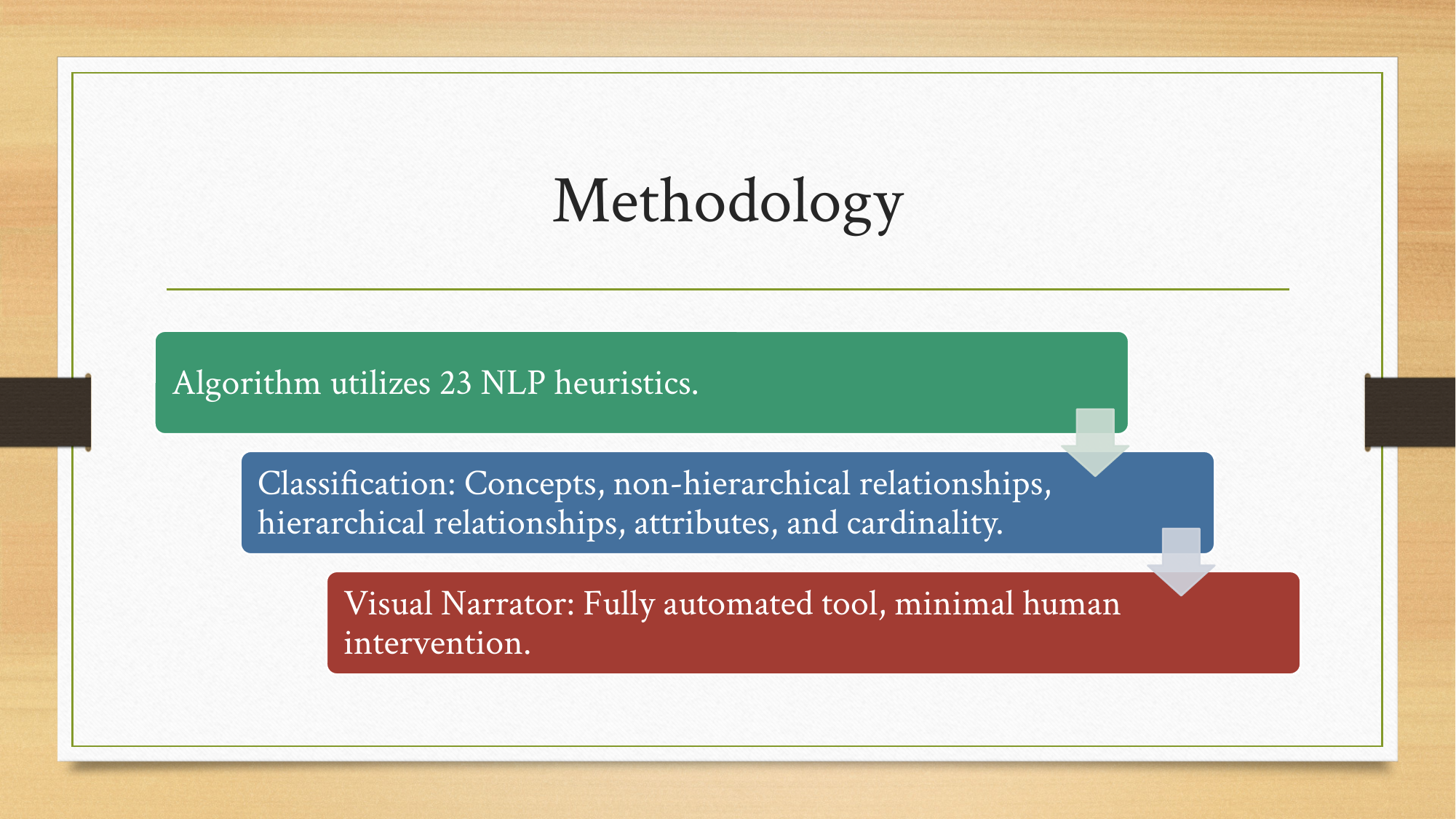

# Methodology
Algorithm utilizes 23 NLP heuristics.
Classification: Concepts, non-hierarchical relationships, hierarchical relationships, attributes, and cardinality.
Visual Narrator: Fully automated tool, minimal human intervention.